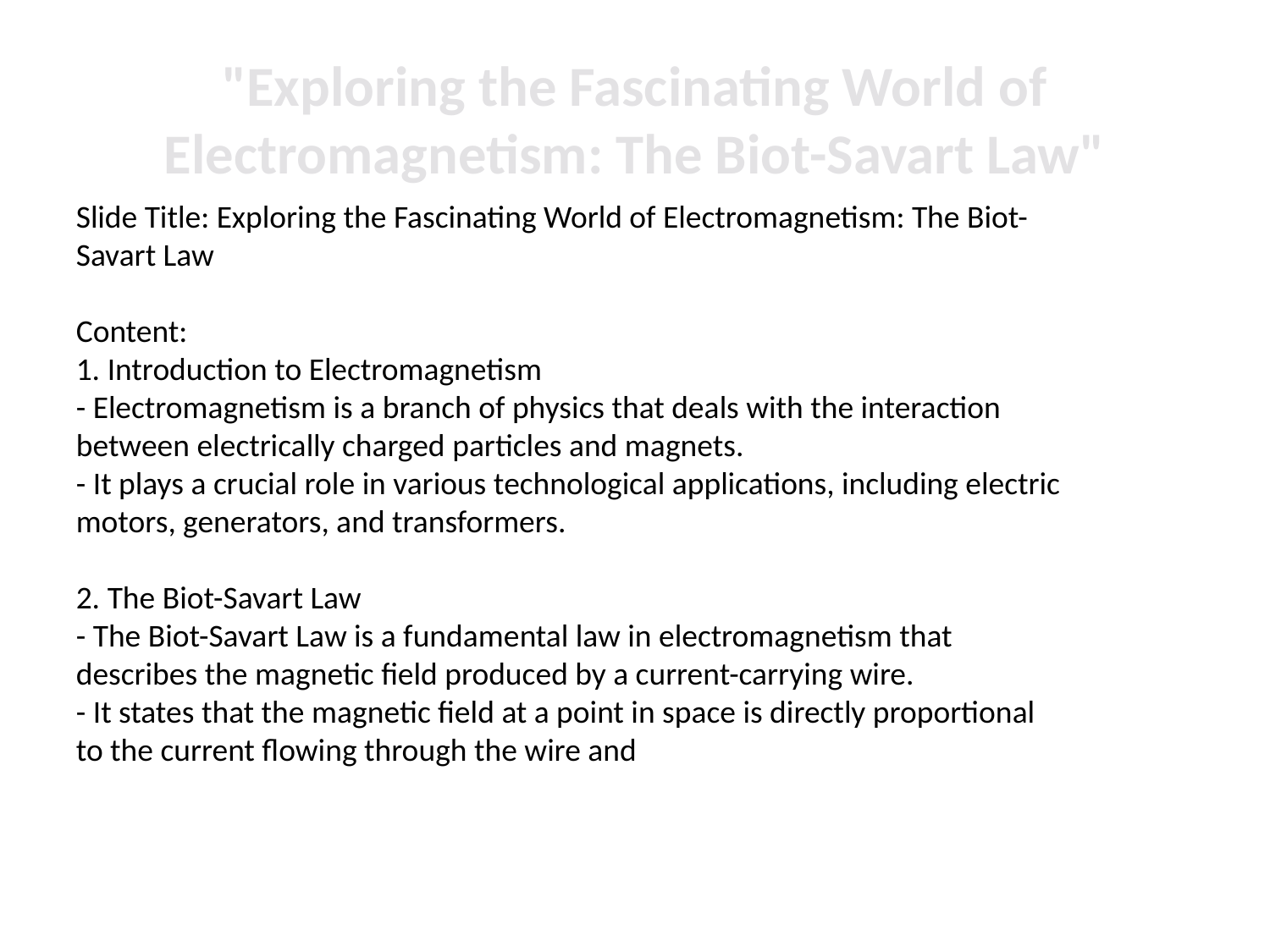

# "Exploring the Fascinating World of Electromagnetism: The Biot-Savart Law"

Slide Title: Exploring the Fascinating World of Electromagnetism: The Biot-Savart Law
Content:
1. Introduction to Electromagnetism
- Electromagnetism is a branch of physics that deals with the interaction between electrically charged particles and magnets.
- It plays a crucial role in various technological applications, including electric motors, generators, and transformers.
2. The Biot-Savart Law
- The Biot-Savart Law is a fundamental law in electromagnetism that describes the magnetic field produced by a current-carrying wire.
- It states that the magnetic field at a point in space is directly proportional to the current flowing through the wire and